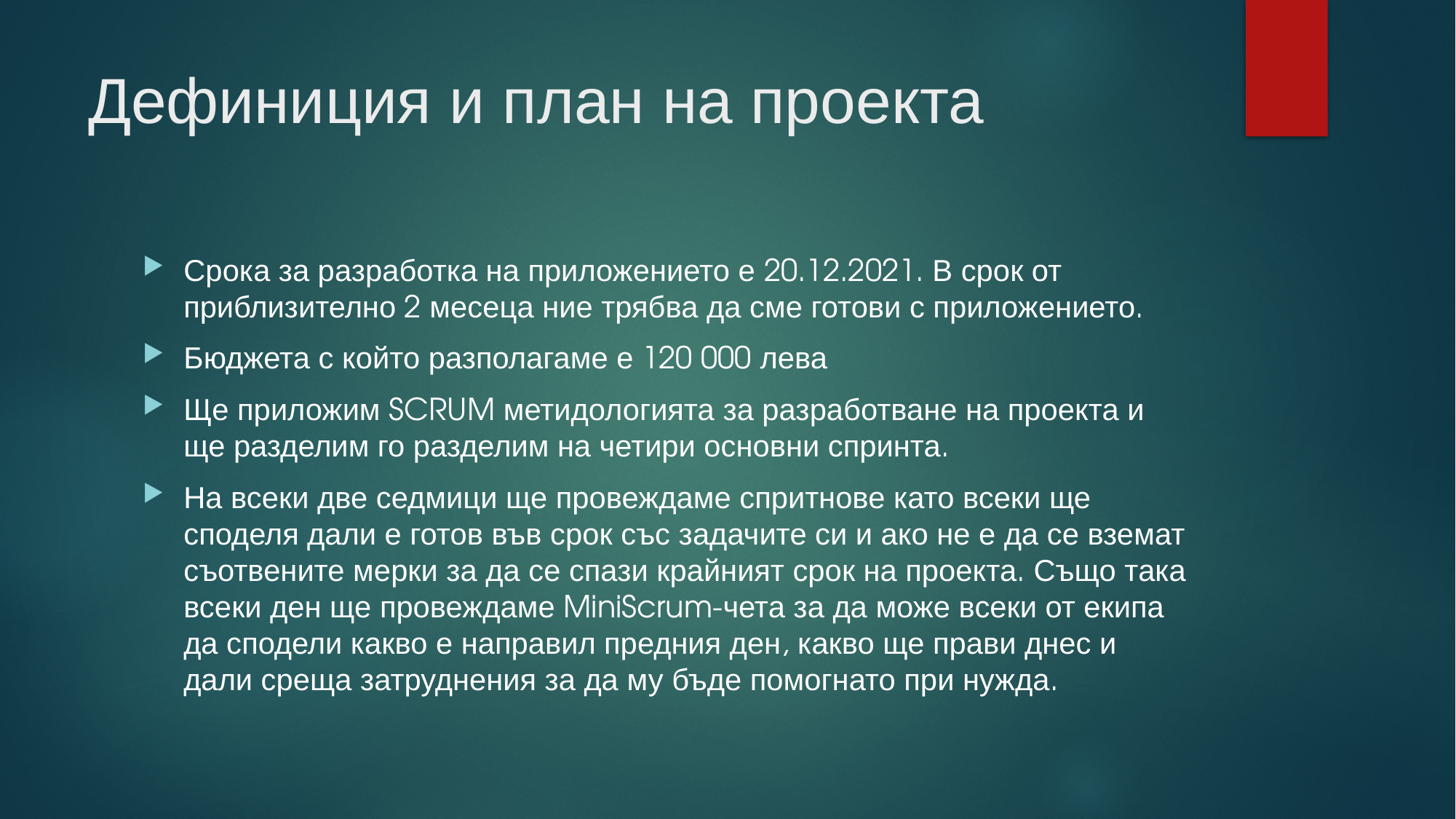

# Дефиниция и план на проекта
Срока за разработка на приложението е 20.12.2021. В срок от приблизително 2 месеца ние трябва да сме готови с приложението.
Бюджета с който разполагаме е 120 000 лева
Ще приложим SCRUM метидологията за разработване на проекта и ще разделим го разделим на четири основни спринта.
На всеки две седмици ще провеждаме спритнове като всеки ще споделя дали е готов във срок със задачите си и ако не е да се вземат съотвените мерки за да се спази крайният срок на проекта. Също така всеки ден ще провеждаме MiniScrum-чета за да може всеки от екипа да сподели какво е направил предния ден, какво ще прави днес и дали среща затруднения за да му бъде помогнато при нужда.